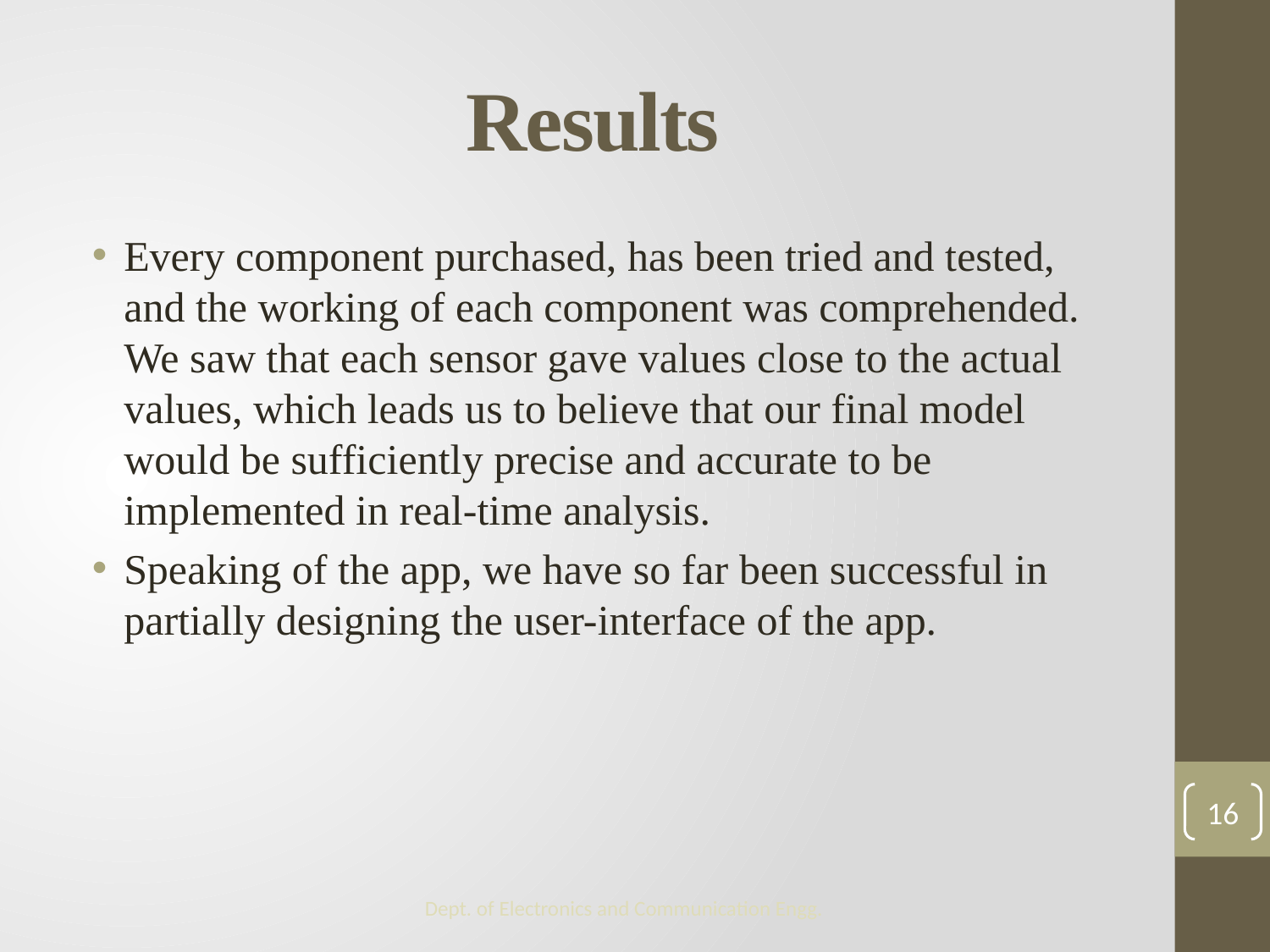

# Results
Every component purchased, has been tried and tested, and the working of each component was comprehended. We saw that each sensor gave values close to the actual values, which leads us to believe that our final model would be sufficiently precise and accurate to be implemented in real-time analysis.
Speaking of the app, we have so far been successful in partially designing the user-interface of the app.
16
Dept. of Electronics and Communication Engg.